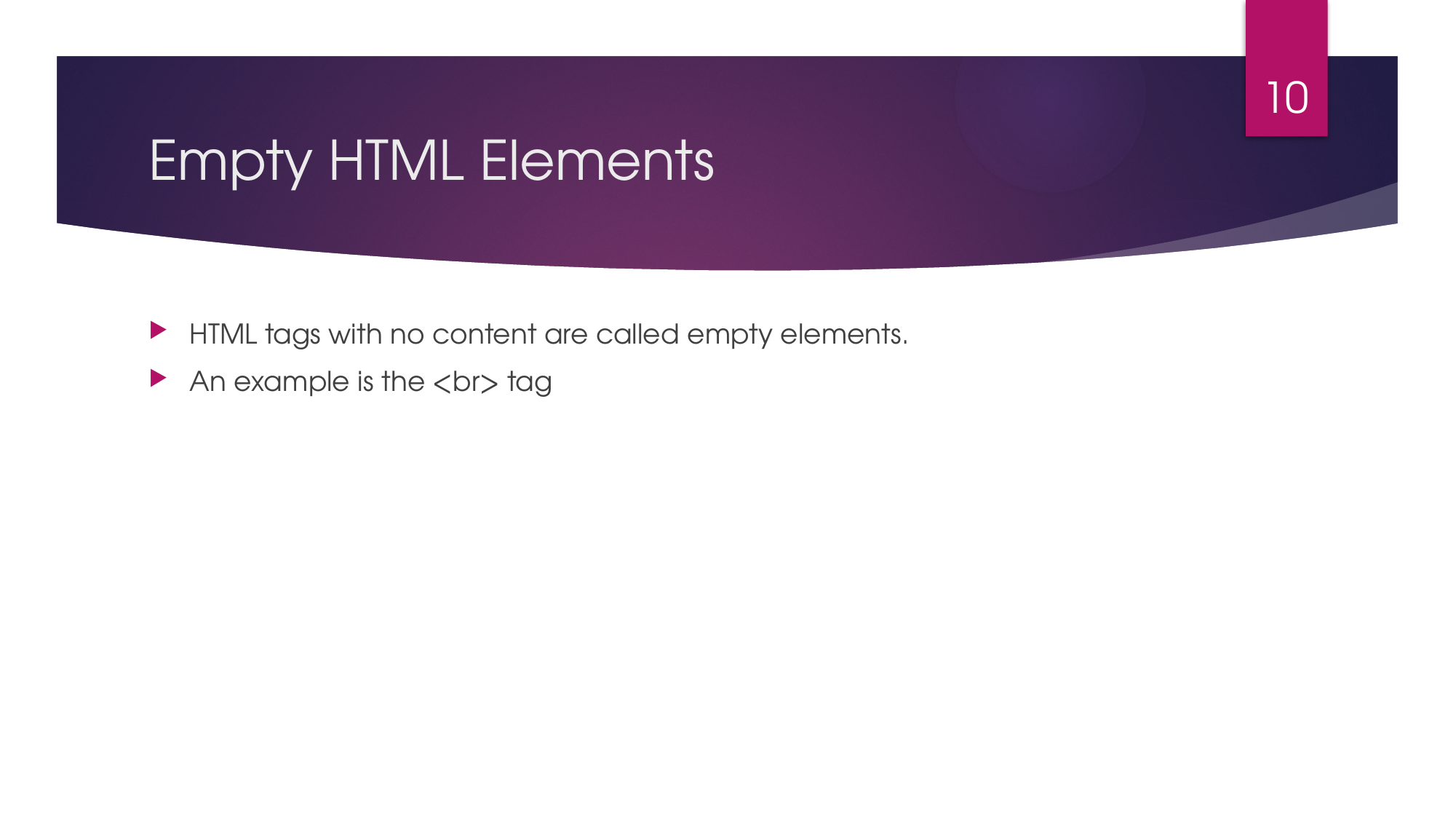

10
# Empty HTML Elements
HTML tags with no content are called empty elements.
An example is the <br> tag